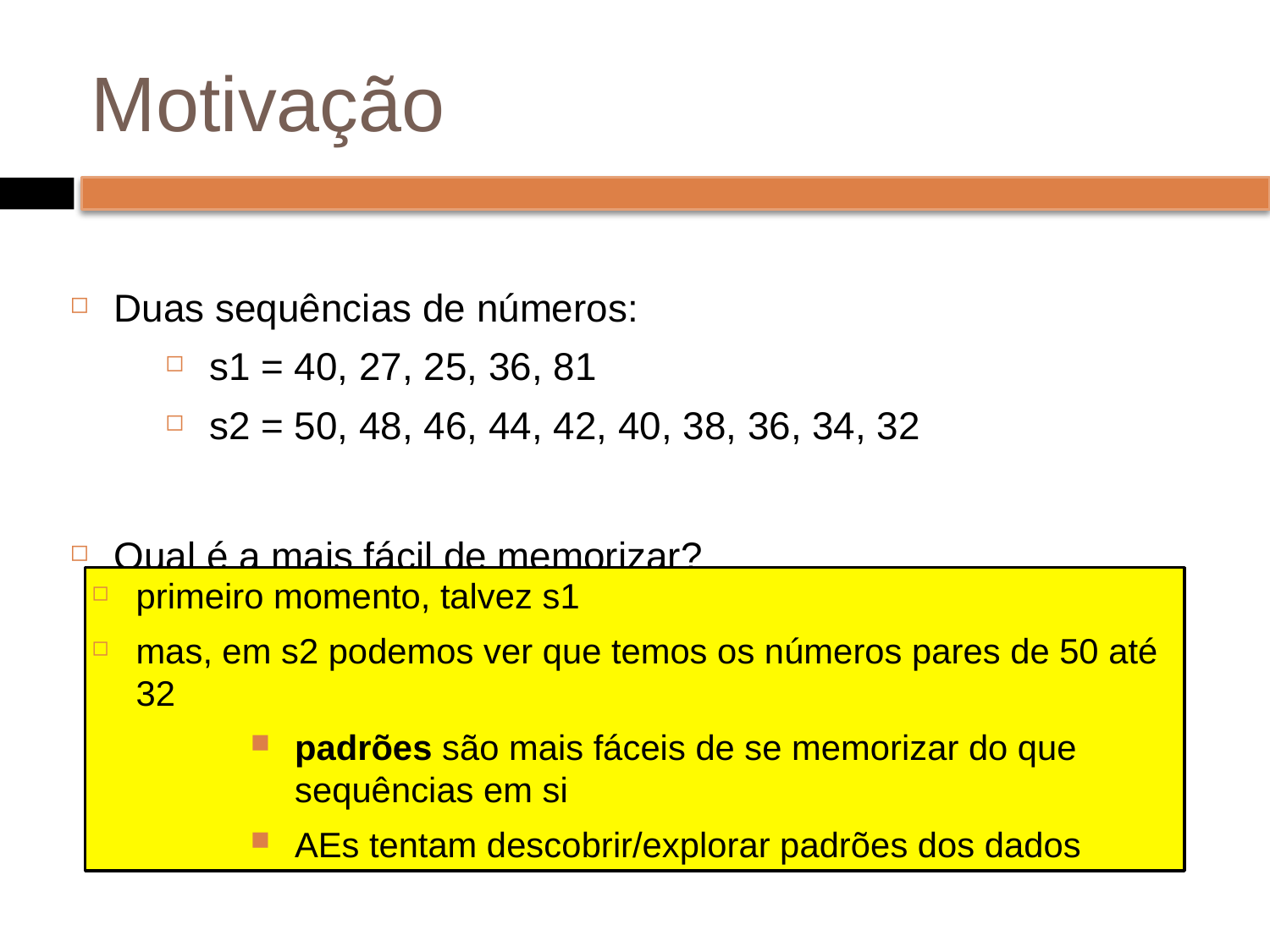

# Motivação

Duas sequências de números:
s1 = 40, 27, 25, 36, 81
s2 = 50, 48, 46, 44, 42, 40, 38, 36, 34, 32

Qual é a mais fácil de memorizar?
primeiro momento, talvez s1
mas, em s2 podemos ver que temos os números pares de 50 até 32
padrões são mais fáceis de se memorizar do que sequências em si
AEs tentam descobrir/explorar padrões dos dados
12